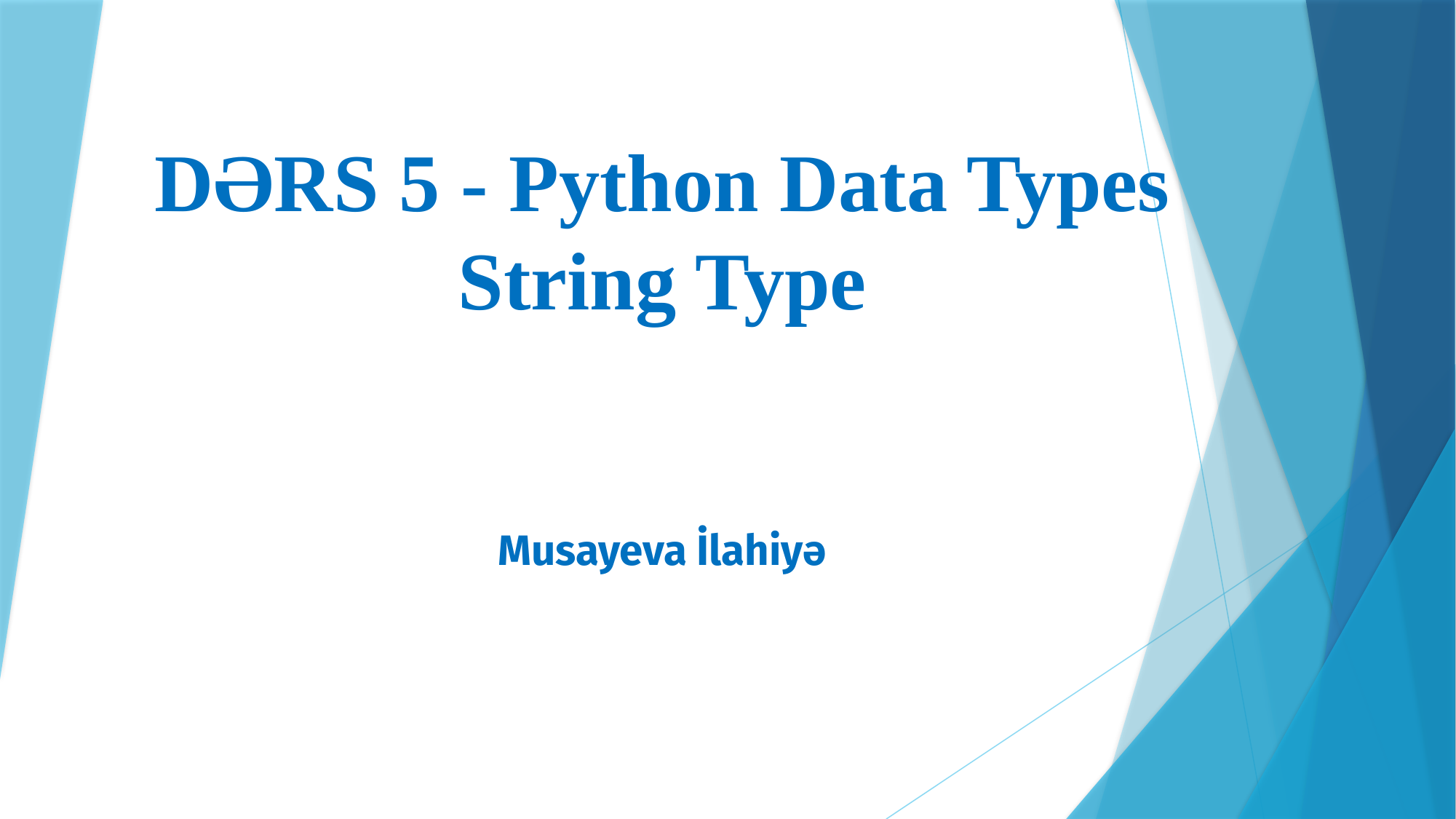

# DƏRS 5 - Python Data Types String Type Musayeva İlahiyə